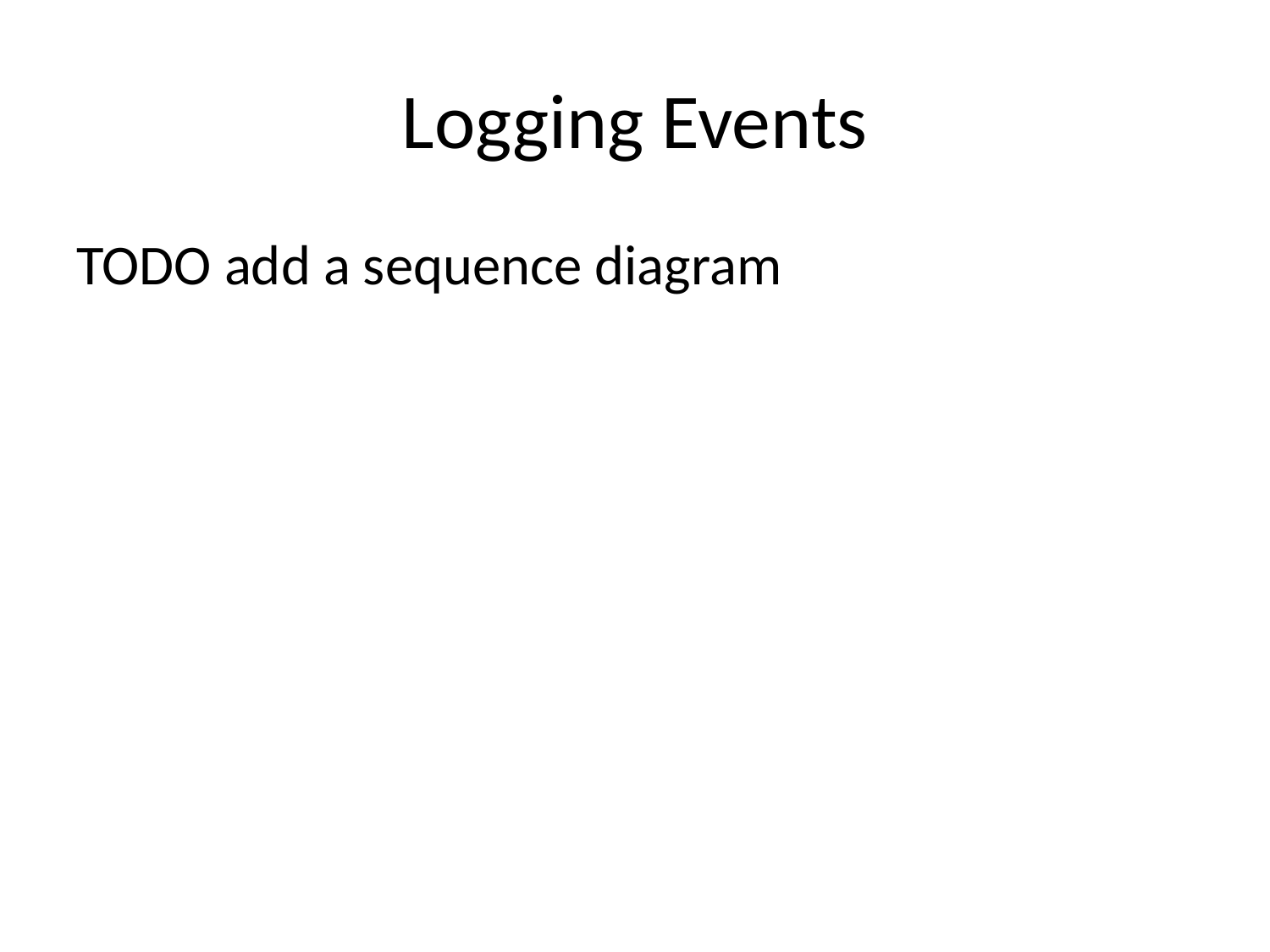

# Logging Events
TODO add a sequence diagram